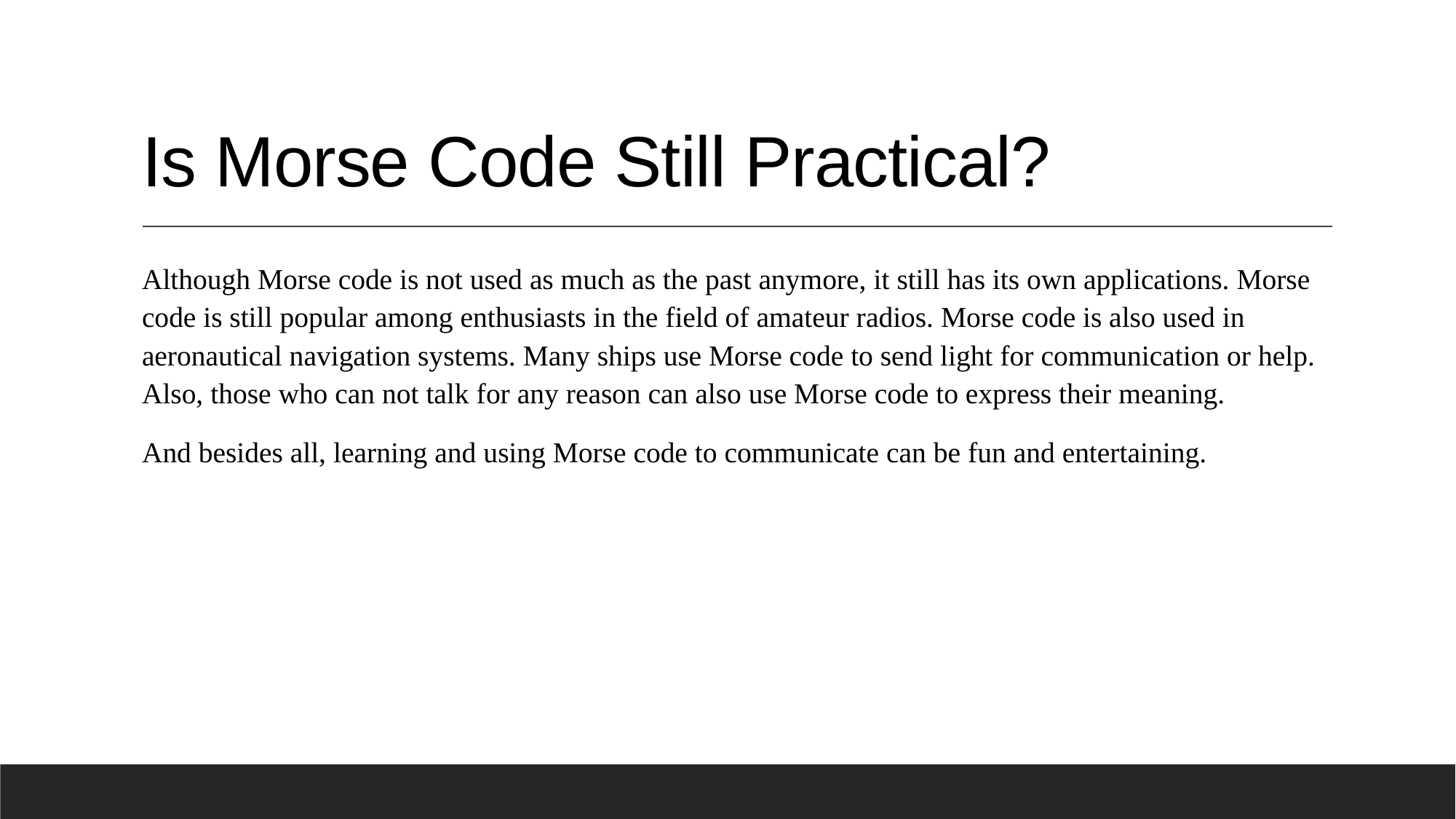

# Is Morse Code Still Practical?
Although Morse code is not used as much as the past anymore, it still has its own applications. Morse code is still popular among enthusiasts in the field of amateur radios. Morse code is also used in aeronautical navigation systems. Many ships use Morse code to send light for communication or help. Also, those who can not talk for any reason can also use Morse code to express their meaning.
And besides all, learning and using Morse code to communicate can be fun and entertaining.